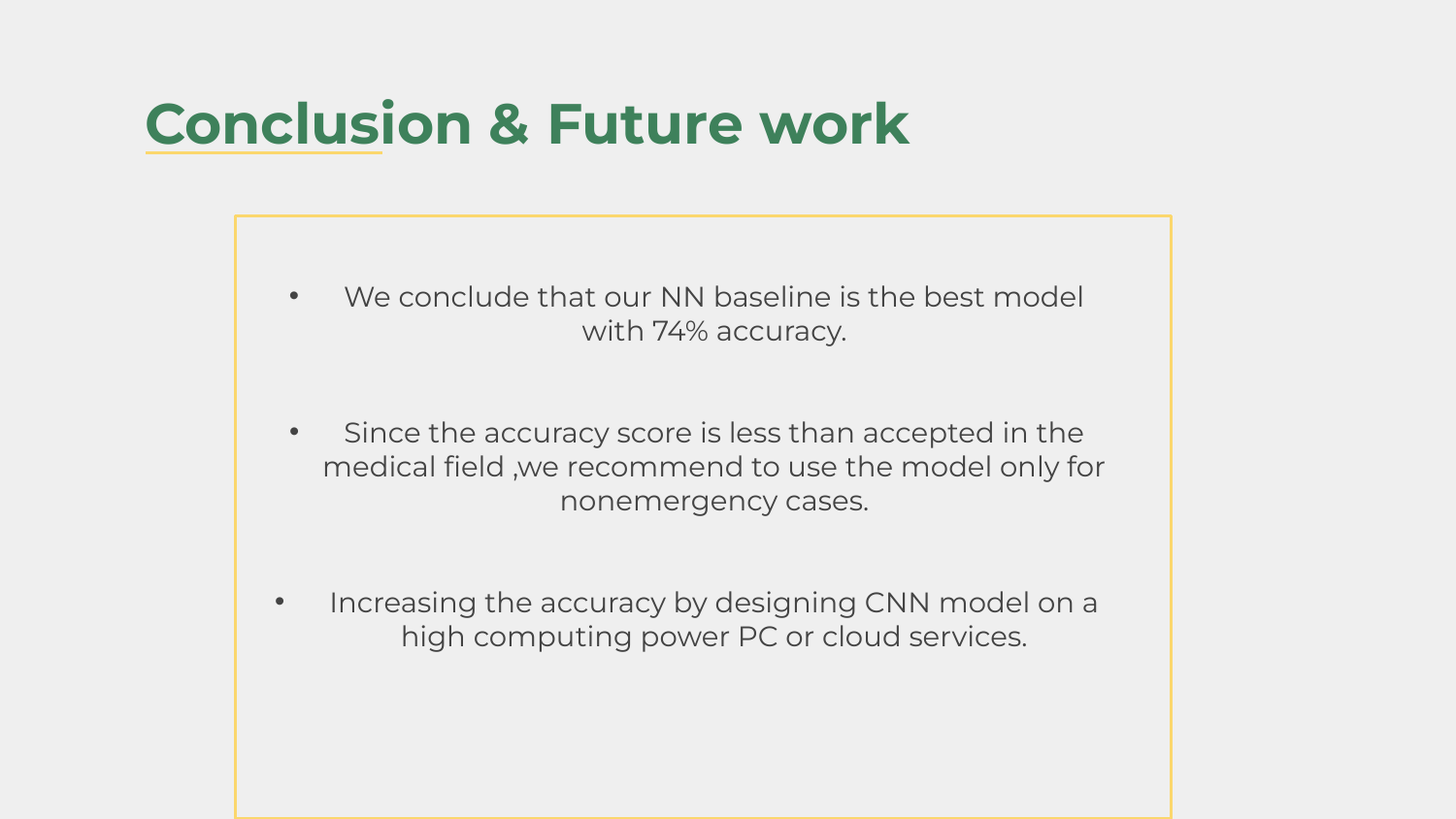

Conclusion & Future work

We conclude that our NN baseline is the best model with 74% accuracy.

Since the accuracy score is less than accepted in the medical field ,we recommend to use the model only for nonemergency cases.

Increasing the accuracy by designing CNN model on a high computing power PC or cloud services.